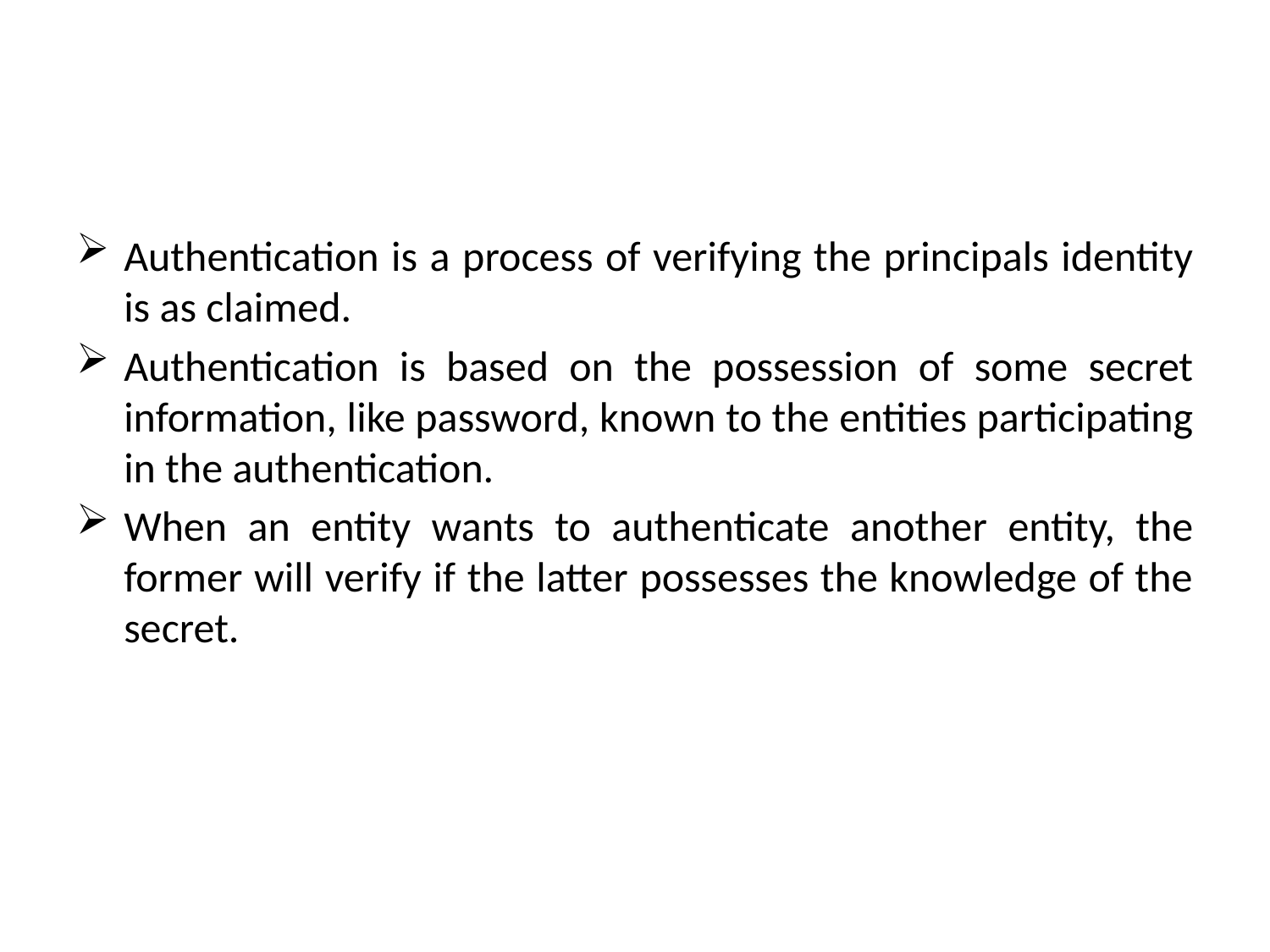

#
Authentication is a process of verifying the principals identity is as claimed.
Authentication is based on the possession of some secret information, like password, known to the entities participating in the authentication.
When an entity wants to authenticate another entity, the former will verify if the latter possesses the knowledge of the secret.